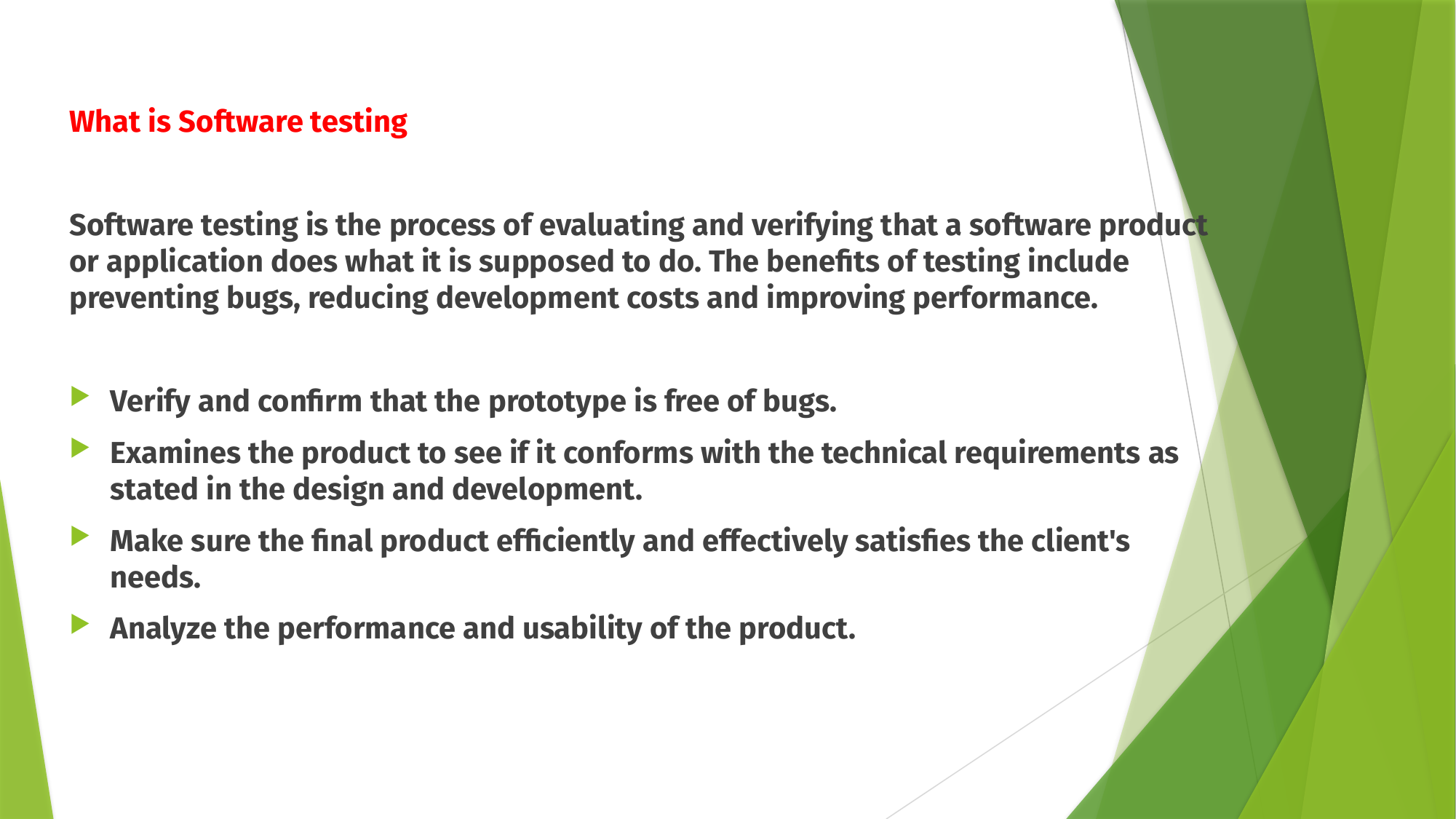

What is Software testing

Software testing is the process of evaluating and verifying that a software product or application does what it is supposed to do. The benefits of testing include preventing bugs, reducing development costs and improving performance.

Verify and confirm that the prototype is free of bugs.
Examines the product to see if it conforms with the technical requirements as stated in the design and development.
Make sure the final product efficiently and effectively satisfies the client's needs.
Analyze the performance and usability of the product.